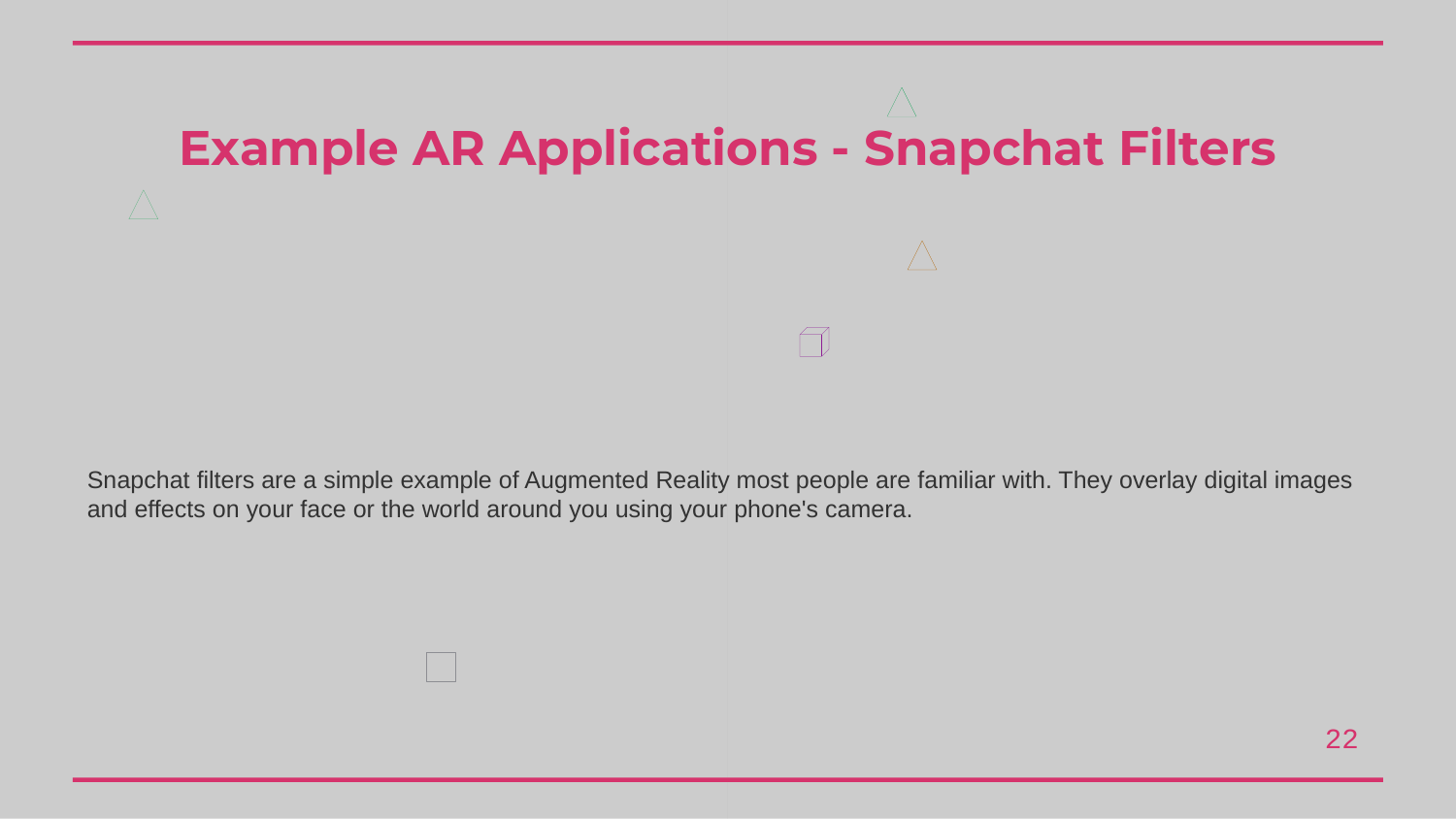

Example AR Applications - Snapchat Filters

Snapchat filters are a simple example of Augmented Reality most people are familiar with. They overlay digital images and effects on your face or the world around you using your phone's camera.

22